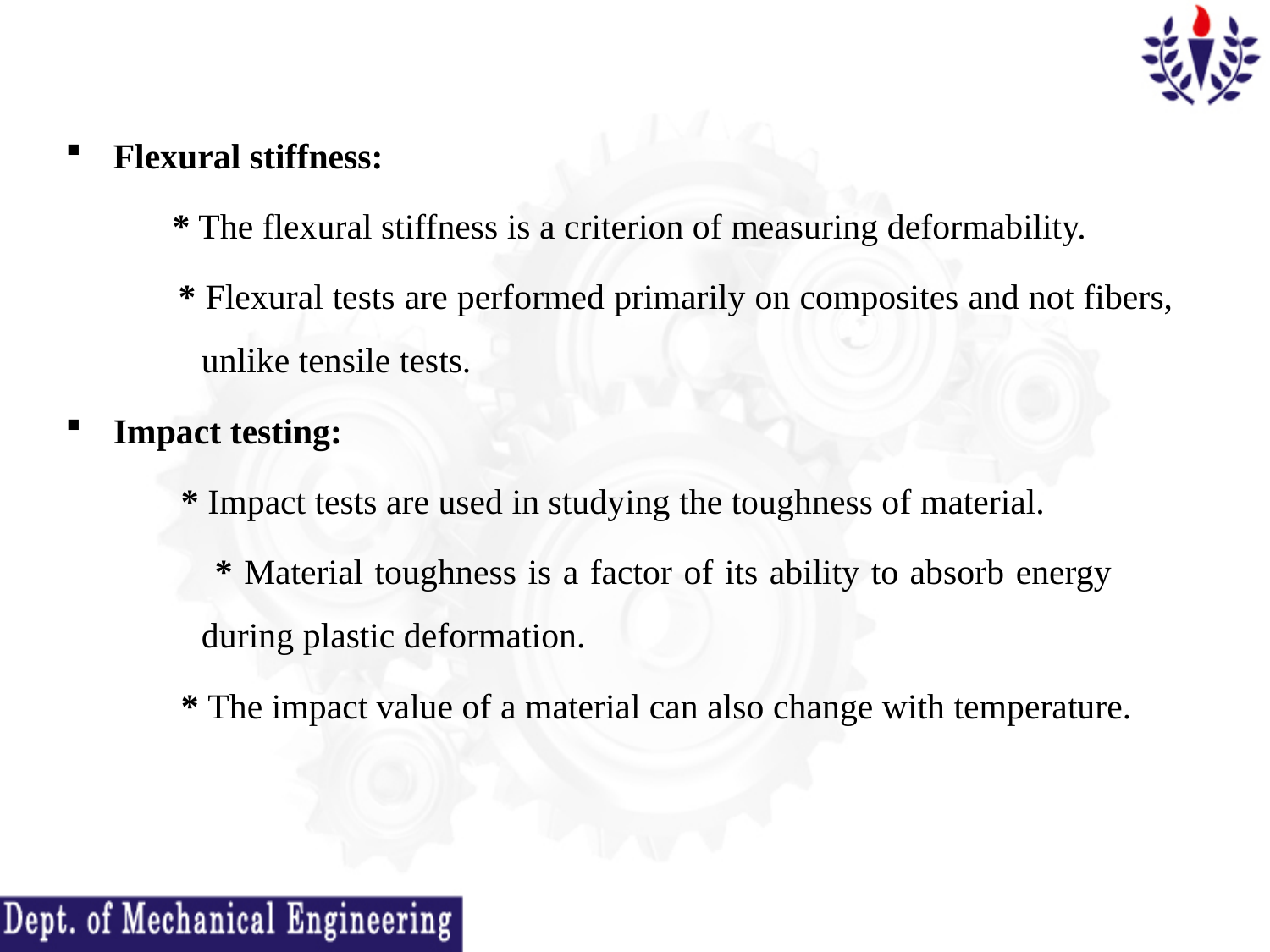

Flexural stiffness:
            * The flexural stiffness is a criterion of measuring deformability.
            * Flexural tests are performed primarily on composites and not fibers,  	 unlike tensile tests.
Impact testing:
             * Impact tests are used in studying the toughness of material.
             * Material toughness is a factor of its ability to absorb energy  	    	 during plastic deformation.
             * The impact value of a material can also change with temperature.